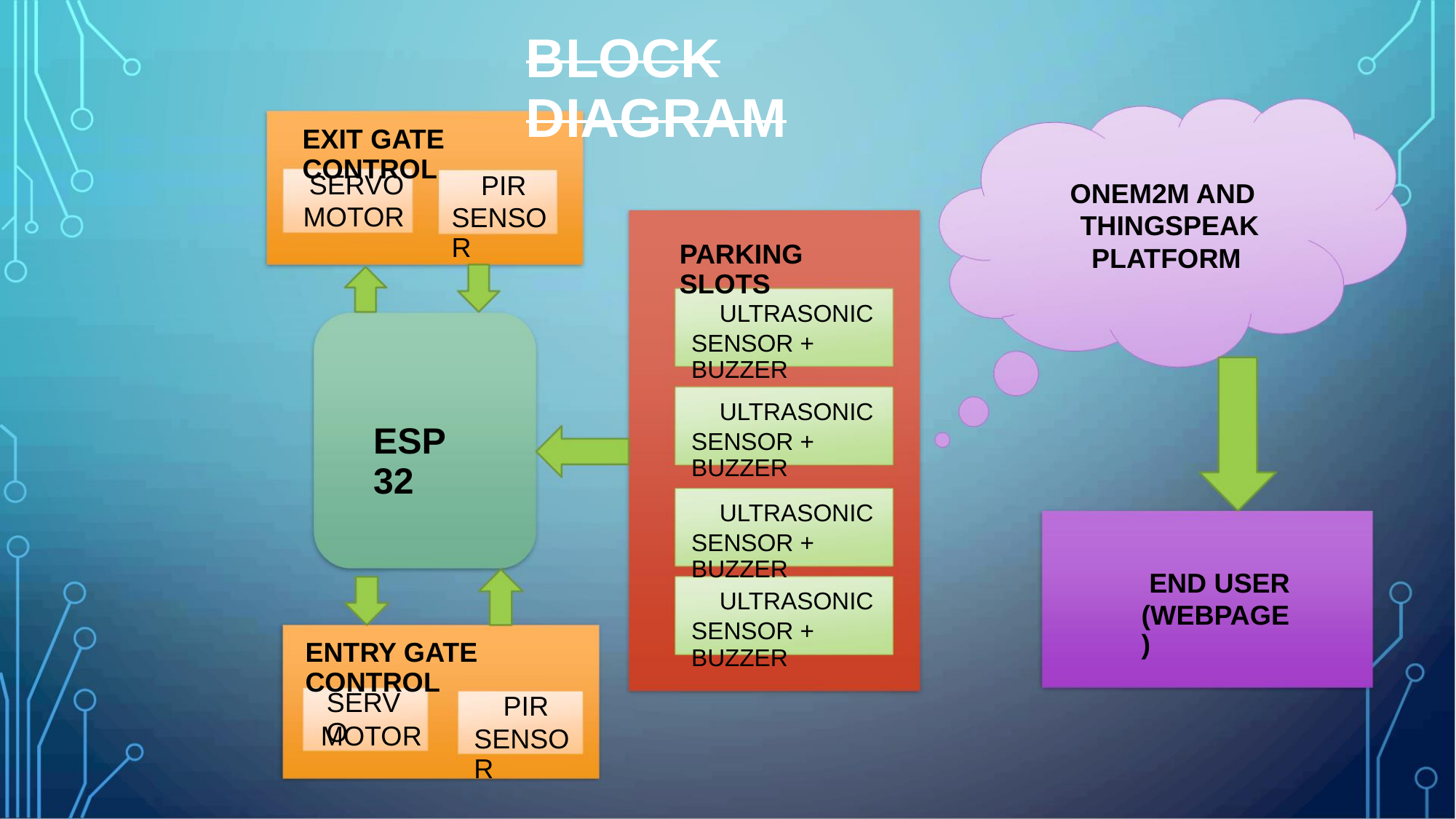

BLOCK DIAGRAM
EXIT GATE CONTROL
SERVO
MOTOR
PIR
SENSOR
ONEM2M AND
THINGSPEAK
PLATFORM
PARKING SLOTS
ULTRASONIC
SENSOR + BUZZER
ULTRASONIC
SENSOR + BUZZER
ESP 32
ULTRASONIC
SENSOR + BUZZER
END USER
(WEBPAGE)
ULTRASONIC
SENSOR + BUZZER
ENTRY GATE CONTROL
SERVO
PIR
MOTOR
SENSOR